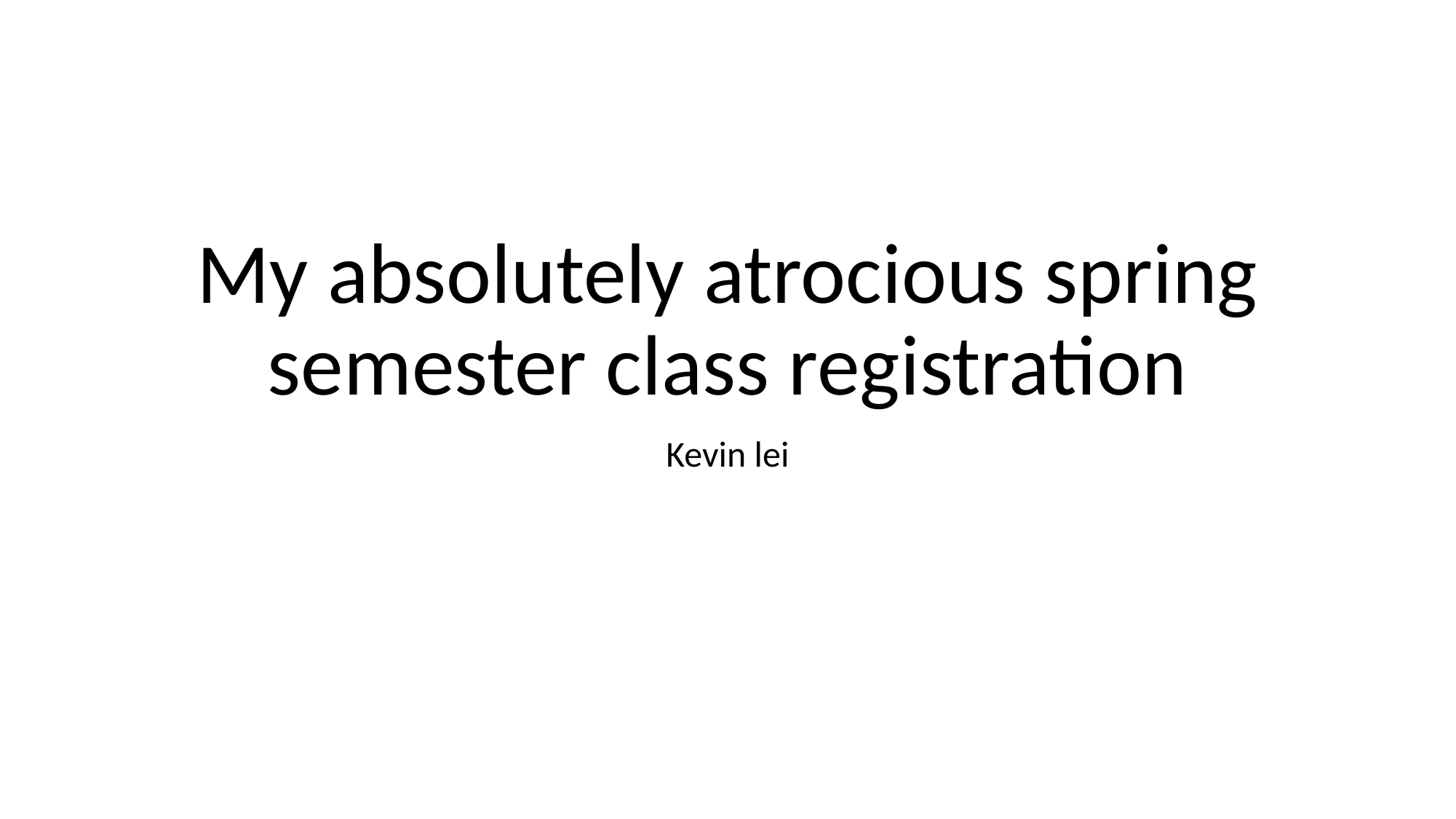

# My absolutely atrocious spring semester class registration
Kevin lei